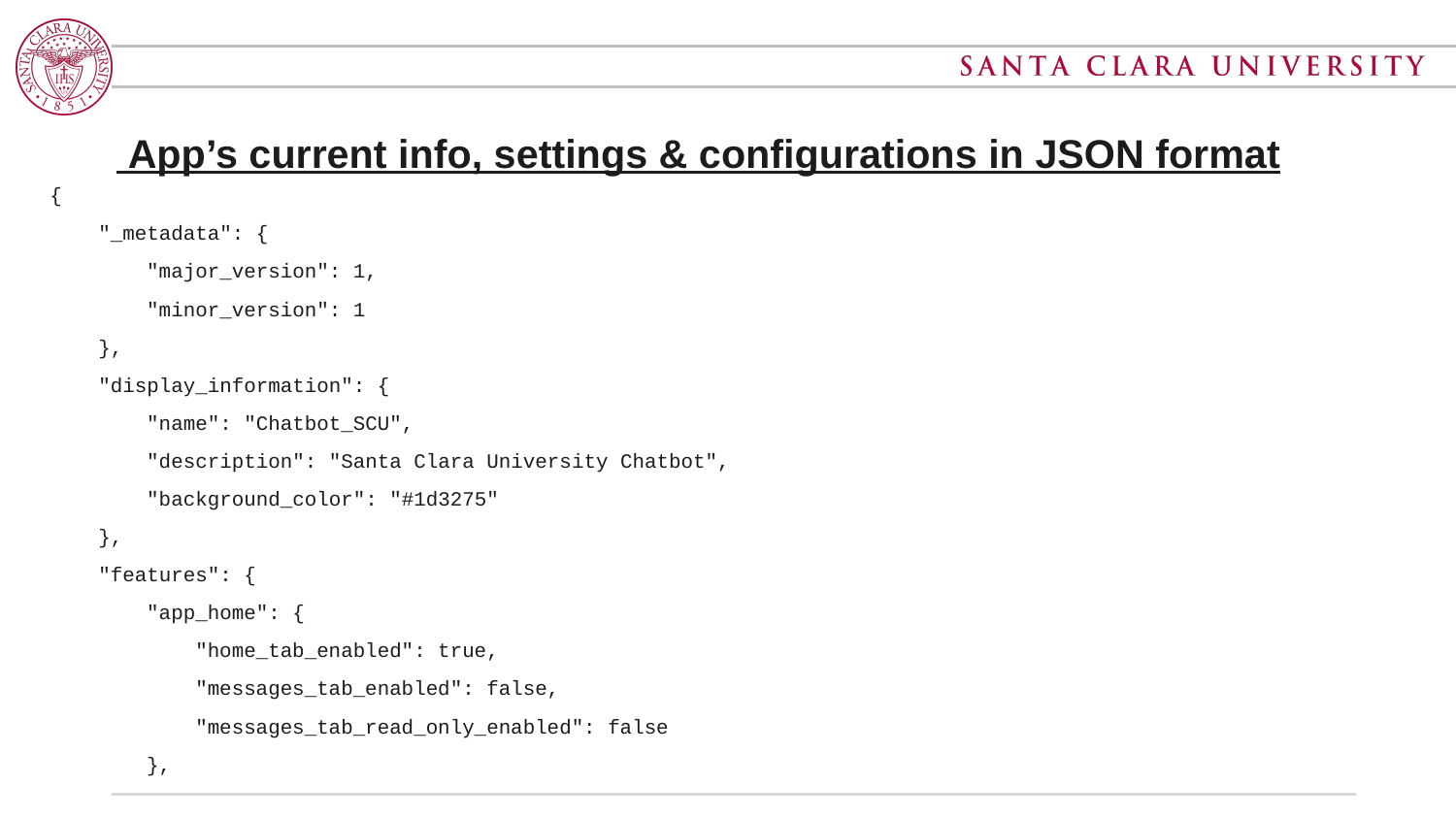

# App’s current info, settings & configurations in JSON format
{
    "_metadata": {
        "major_version": 1,
        "minor_version": 1
    },
    "display_information": {
        "name": "Chatbot_SCU",
        "description": "Santa Clara University Chatbot",
        "background_color": "#1d3275"
    },
    "features": {
        "app_home": {
            "home_tab_enabled": true,
            "messages_tab_enabled": false,
            "messages_tab_read_only_enabled": false
        },